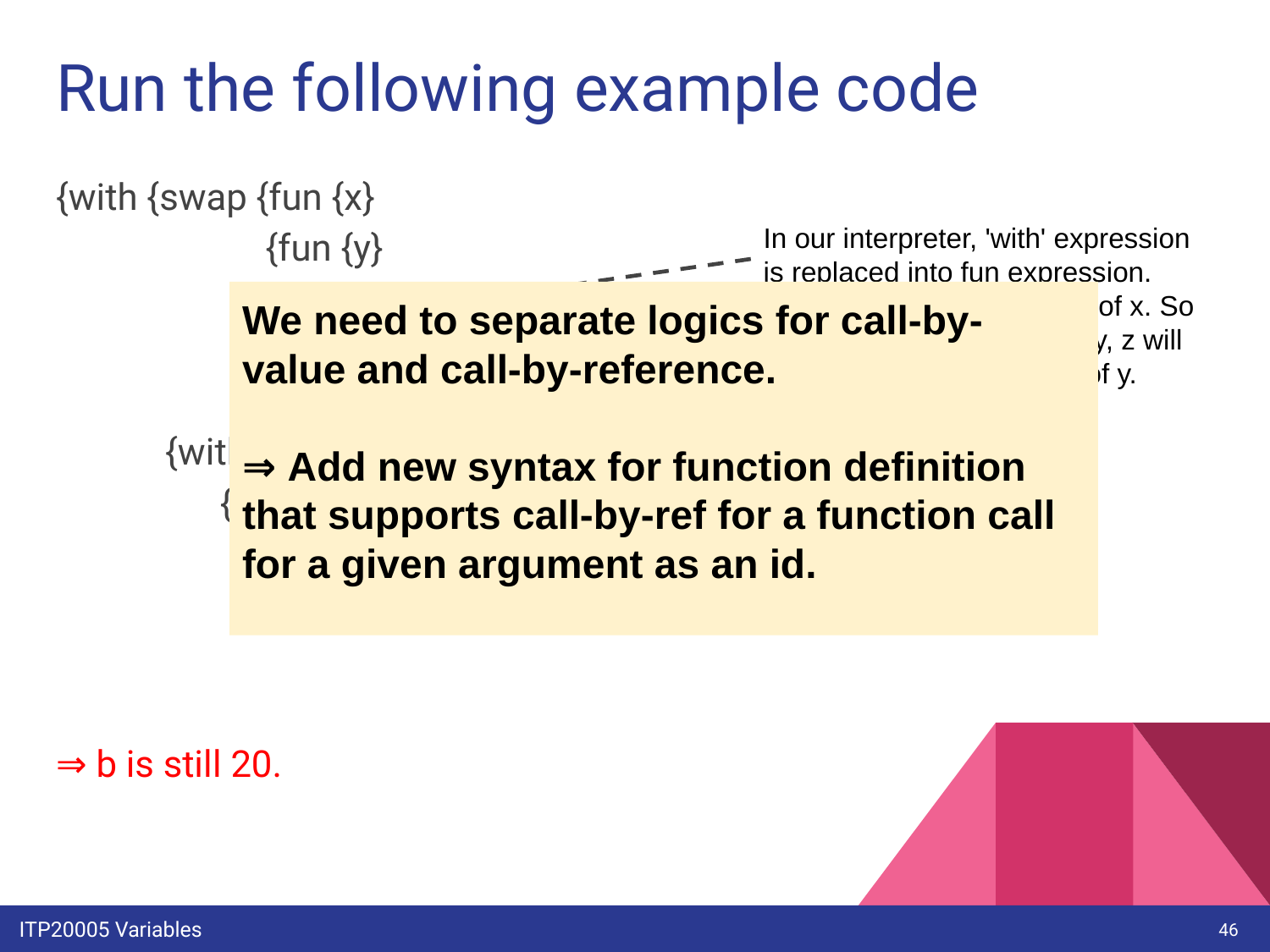

# Run the following example code
{with {swap {fun {x}
                       {fun {y}
                            {with {z x}
                                  {seqn {setvar x y}
                                        {setvar y z}}}}}}
            {with {a 10}
                  {with {b 20}
                        {seqn {{swap a} b}
                              b}}}}

⇒ b is still 20.
In our interpreter, 'with' expression is replaced into fun expression.
So z will have the address of x. So when x got the address of y, z will be also have the address of y.
We need to separate logics for call-by-value and call-by-reference.
⇒ Add new syntax for function definition that supports call-by-ref for a function call for a given argument as an id.
46